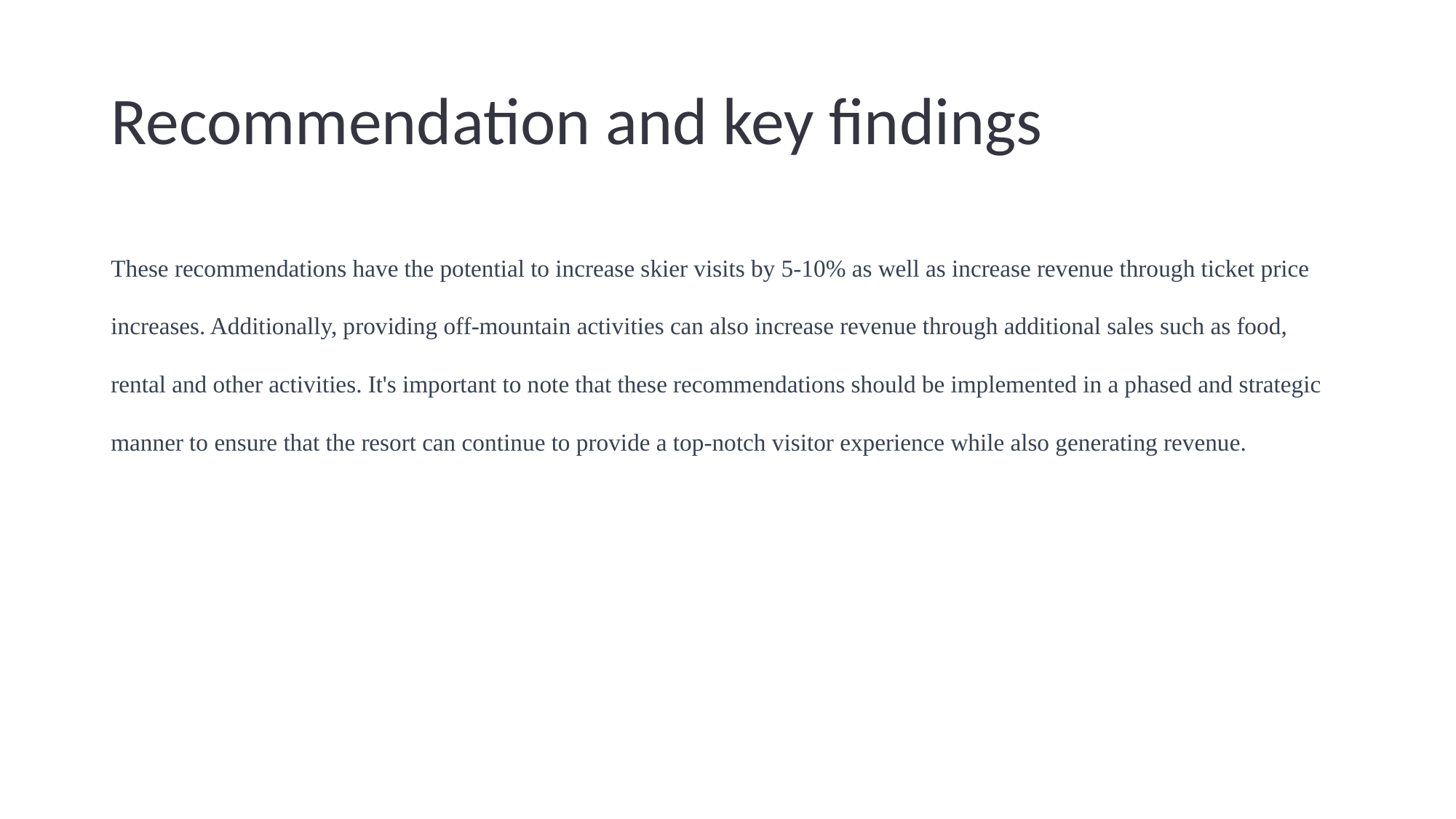

# Recommendation and key findings
These recommendations have the potential to increase skier visits by 5-10% as well as increase revenue through ticket price increases. Additionally, providing off-mountain activities can also increase revenue through additional sales such as food, rental and other activities. It's important to note that these recommendations should be implemented in a phased and strategic manner to ensure that the resort can continue to provide a top-notch visitor experience while also generating revenue.